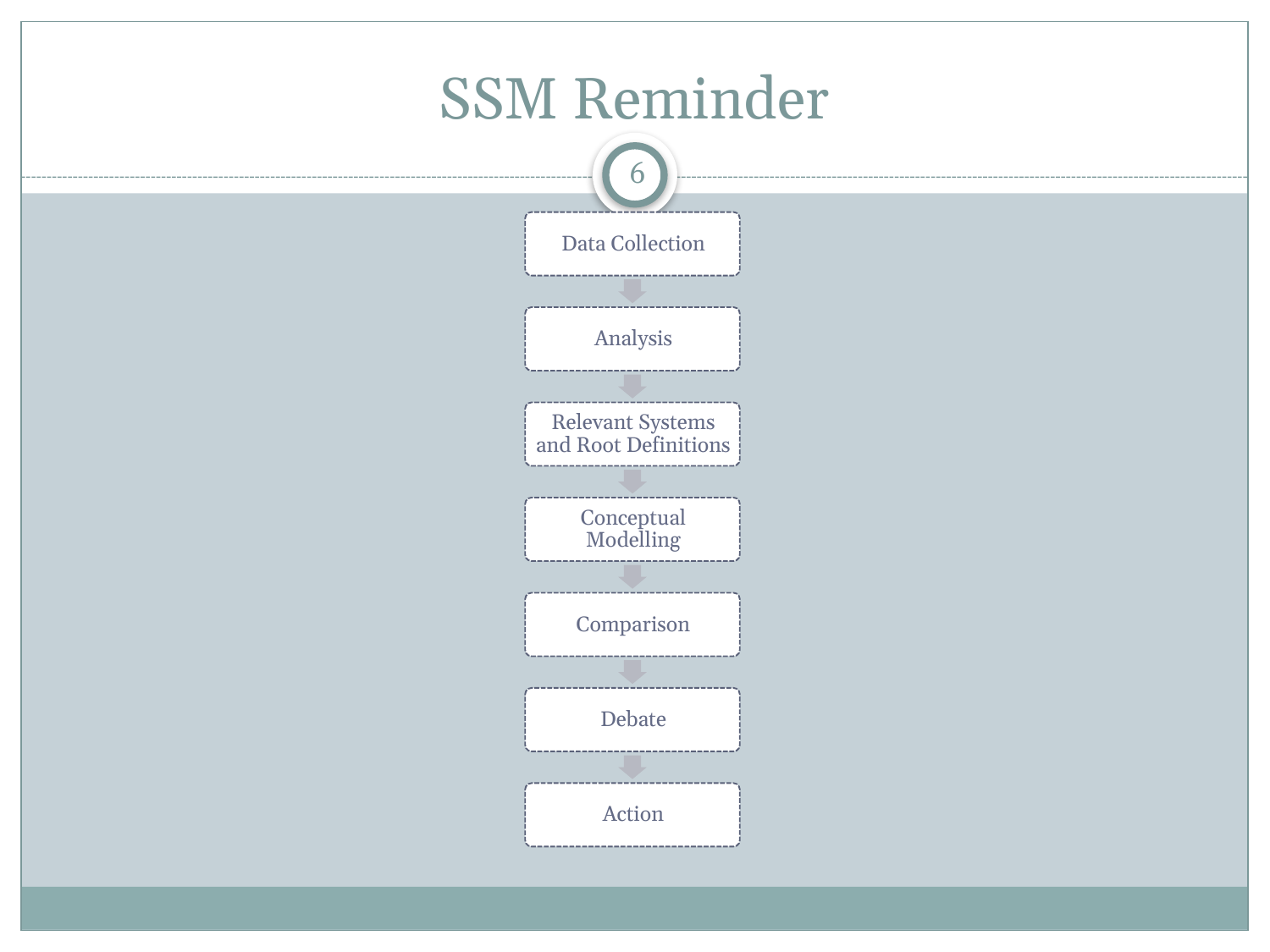

# SSM Reminder
6
Data Collection

Analysis

Relevant Systems and Root Definitions

Conceptual Modelling

Comparison

Debate

Action